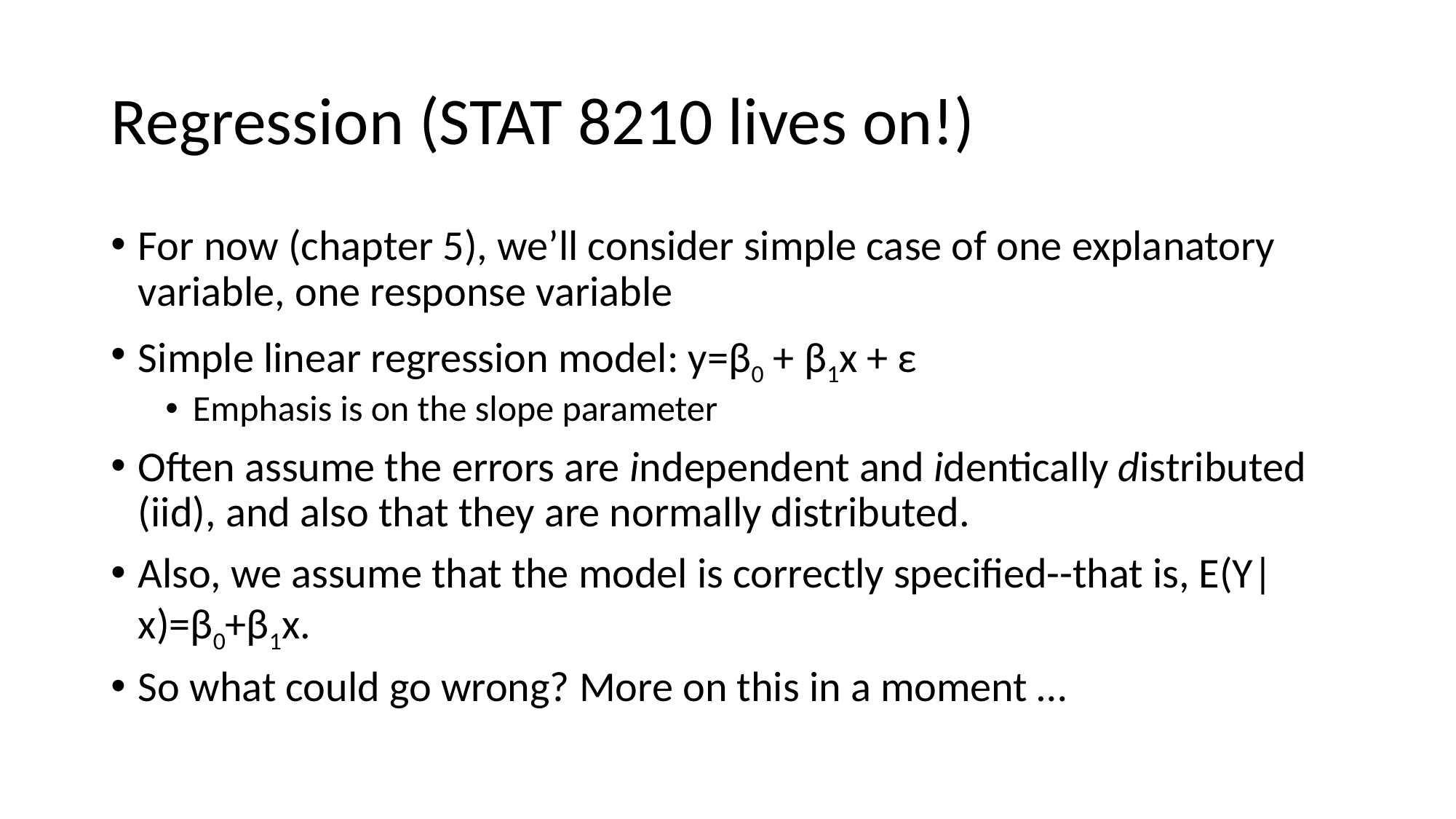

# Regression (STAT 8210 lives on!)
For now (chapter 5), we’ll consider simple case of one explanatory variable, one response variable
Simple linear regression model: y=β0 + β1x + ε
Emphasis is on the slope parameter
Often assume the errors are independent and identically distributed (iid), and also that they are normally distributed.
Also, we assume that the model is correctly specified--that is, E(Y|x)=β0+β1x.
So what could go wrong? More on this in a moment …